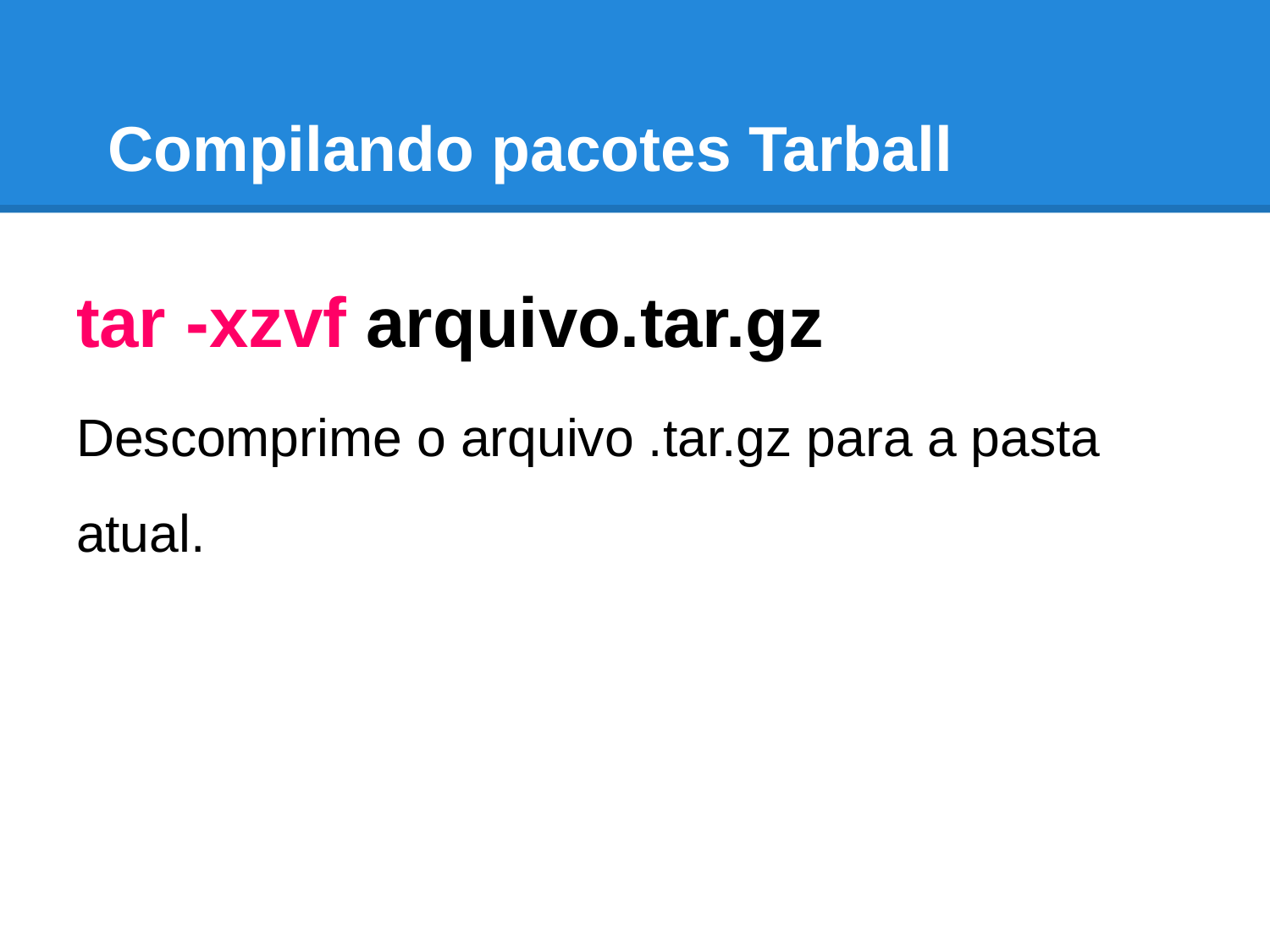

# Compilando pacotes Tarball
tar -xzvf arquivo.tar.gz
Descomprime o arquivo .tar.gz para a pasta atual.